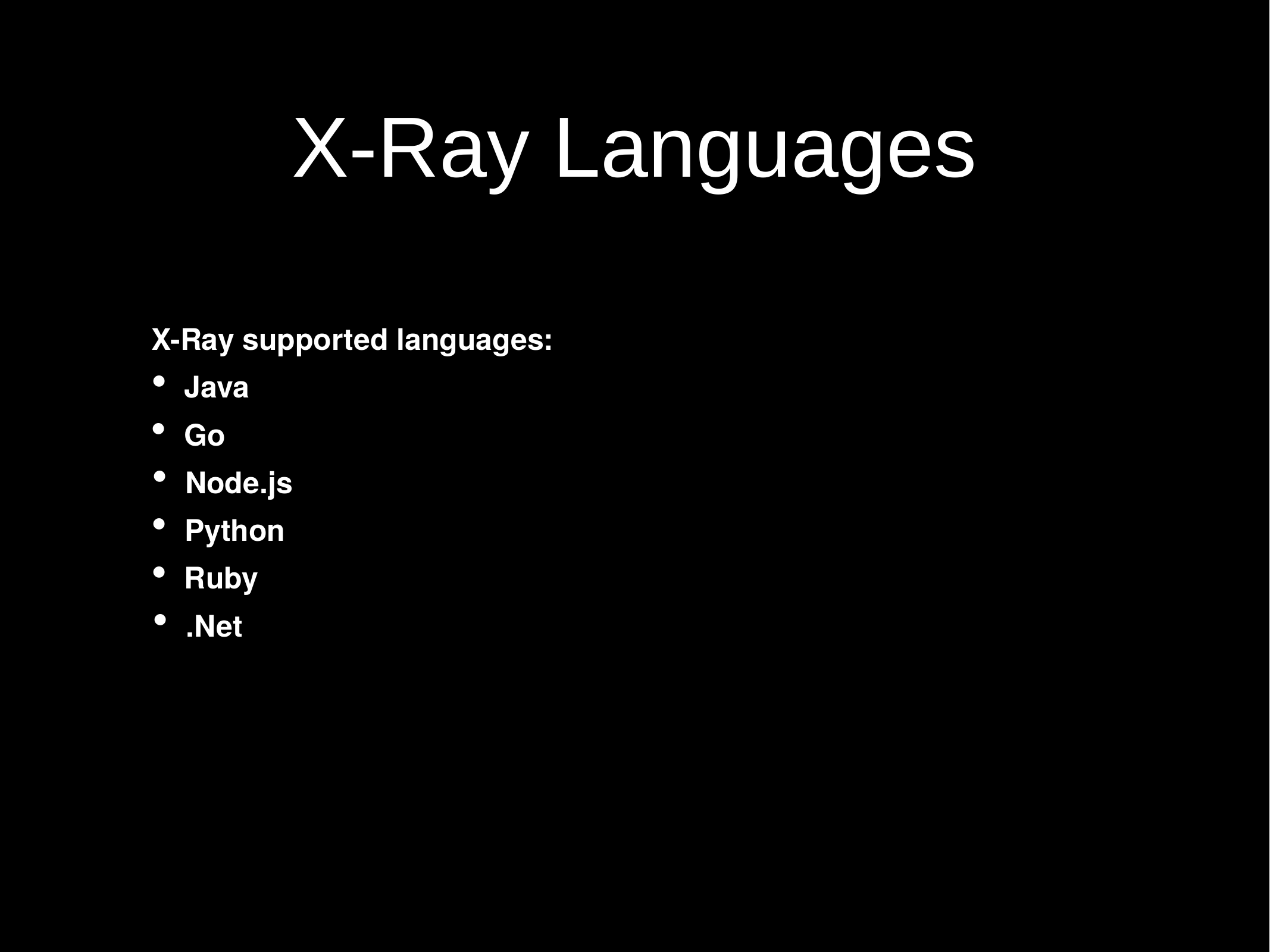

X-Ray Languages
X-Ray supported languages:
Java
Go
Node.js
Python
Ruby
.Net